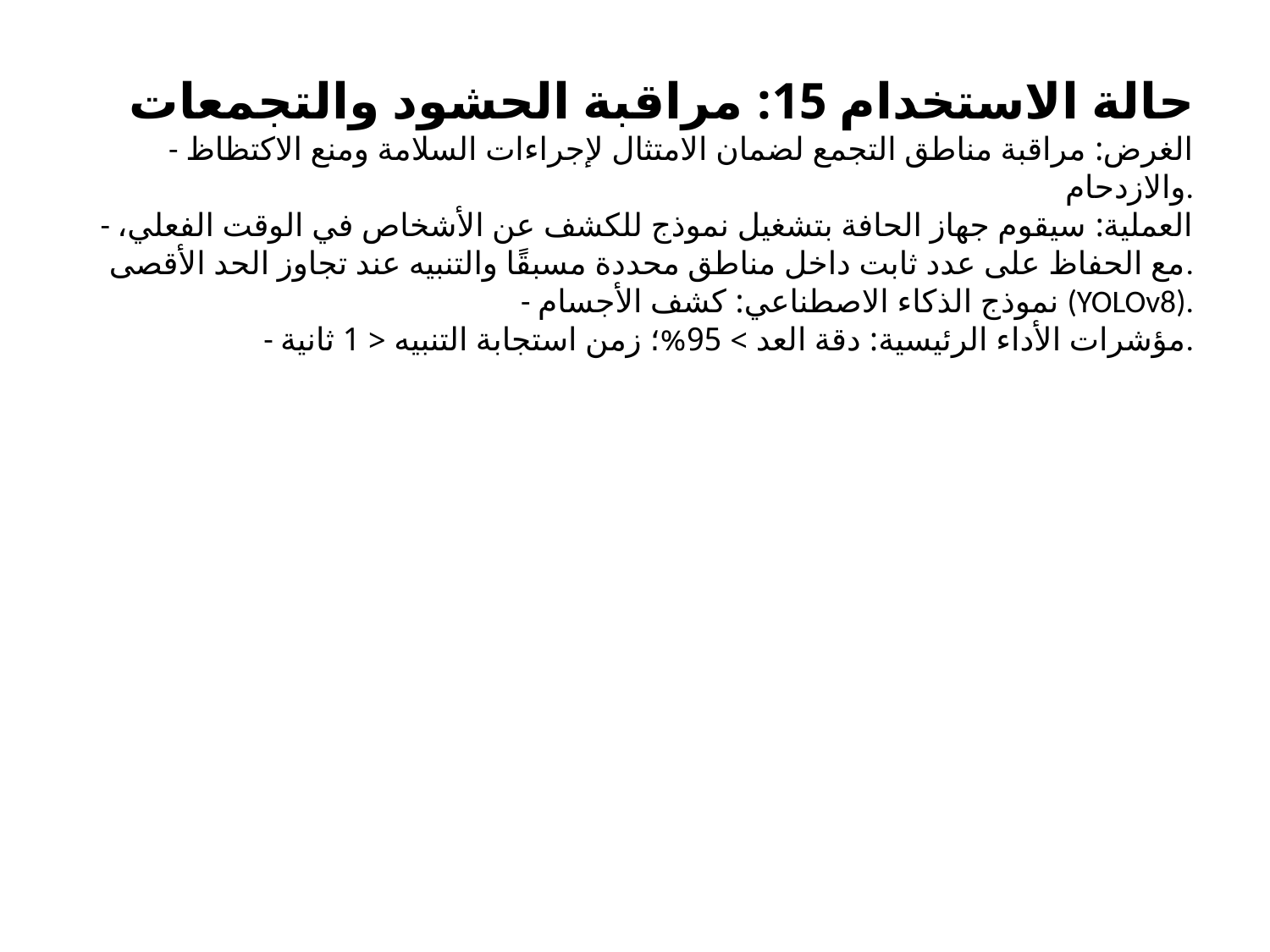

حالة الاستخدام 15: مراقبة الحشود والتجمعات
- الغرض: مراقبة مناطق التجمع لضمان الامتثال لإجراءات السلامة ومنع الاكتظاظ والازدحام.
- العملية: سيقوم جهاز الحافة بتشغيل نموذج للكشف عن الأشخاص في الوقت الفعلي، مع الحفاظ على عدد ثابت داخل مناطق محددة مسبقًا والتنبيه عند تجاوز الحد الأقصى.
- نموذج الذكاء الاصطناعي: كشف الأجسام (YOLOv8).
- مؤشرات الأداء الرئيسية: دقة العد > 95%؛ زمن استجابة التنبيه < 1 ثانية.